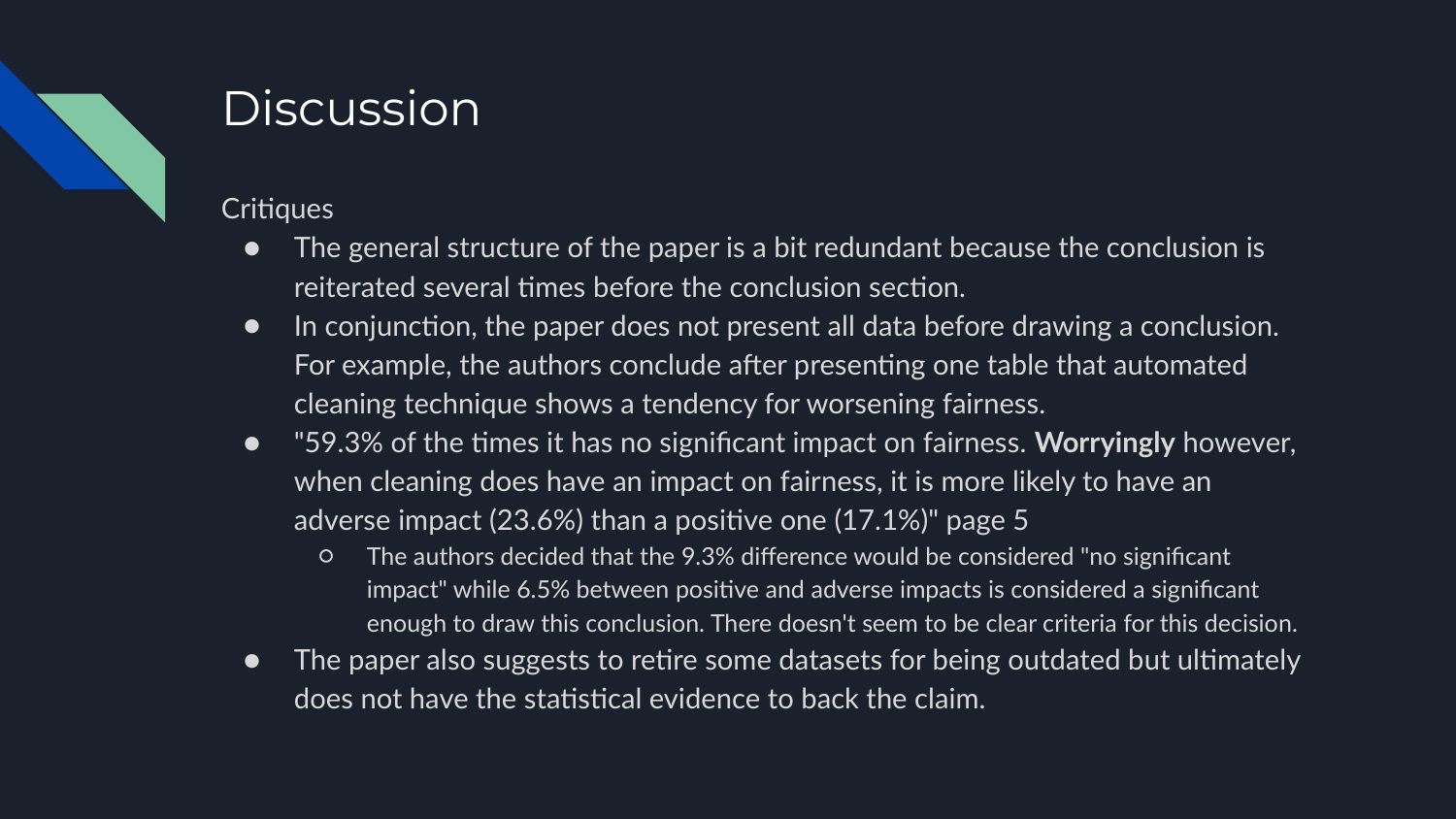

# Discussion
Critiques
The general structure of the paper is a bit redundant because the conclusion is reiterated several times before the conclusion section.
In conjunction, the paper does not present all data before drawing a conclusion. For example, the authors conclude after presenting one table that automated cleaning technique shows a tendency for worsening fairness.
"59.3% of the times it has no significant impact on fairness. Worryingly however, when cleaning does have an impact on fairness, it is more likely to have an adverse impact (23.6%) than a positive one (17.1%)" page 5
The authors decided that the 9.3% difference would be considered "no significant impact" while 6.5% between positive and adverse impacts is considered a significant enough to draw this conclusion. There doesn't seem to be clear criteria for this decision.
The paper also suggests to retire some datasets for being outdated but ultimately does not have the statistical evidence to back the claim.